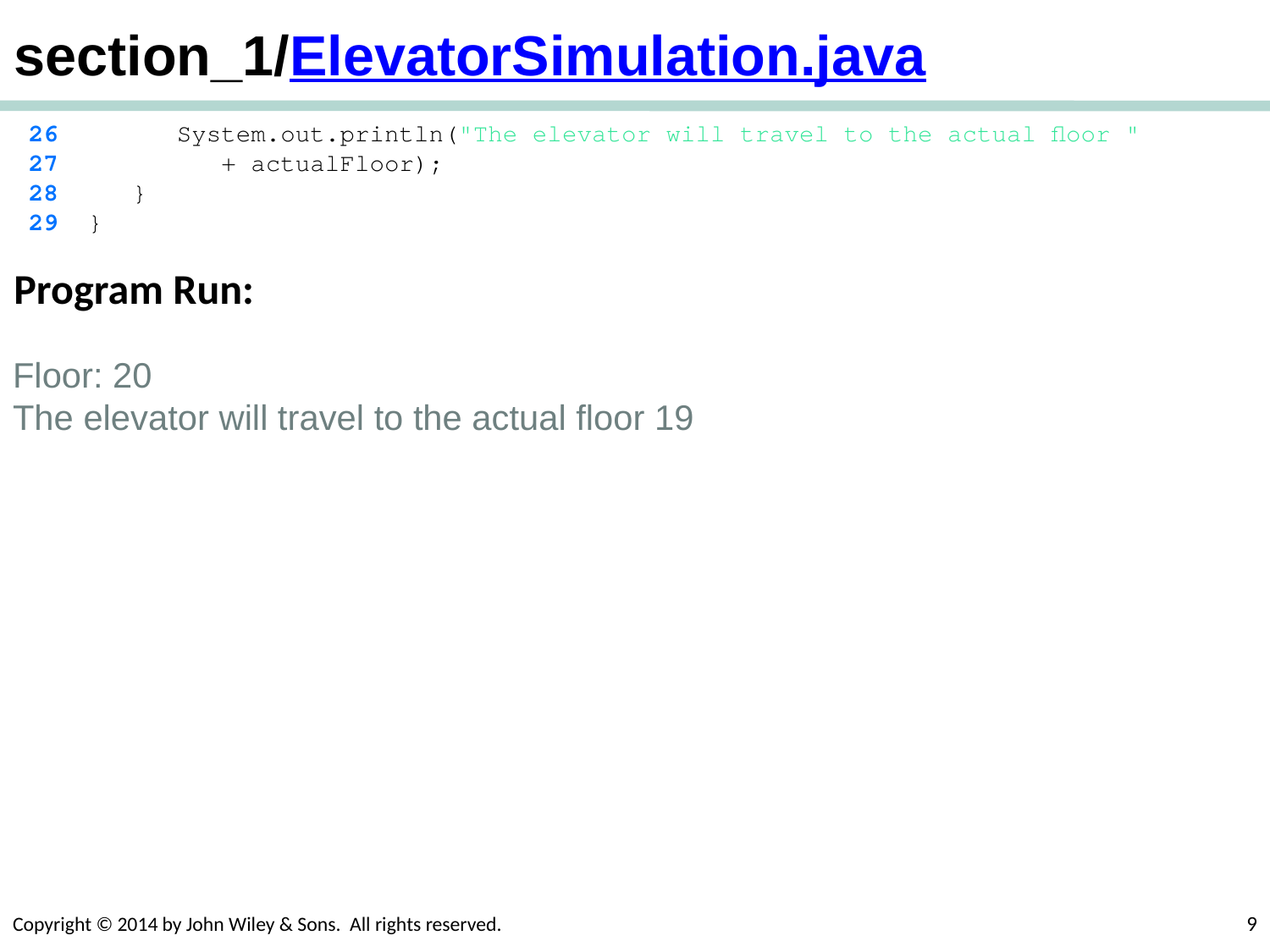

# section_1/ElevatorSimulation.java
 26        System.out.println("The elevator will travel to the actual floor "
 27           + actualFloor);
 28     }
 29  }
Program Run:
Floor: 20
The elevator will travel to the actual floor 19